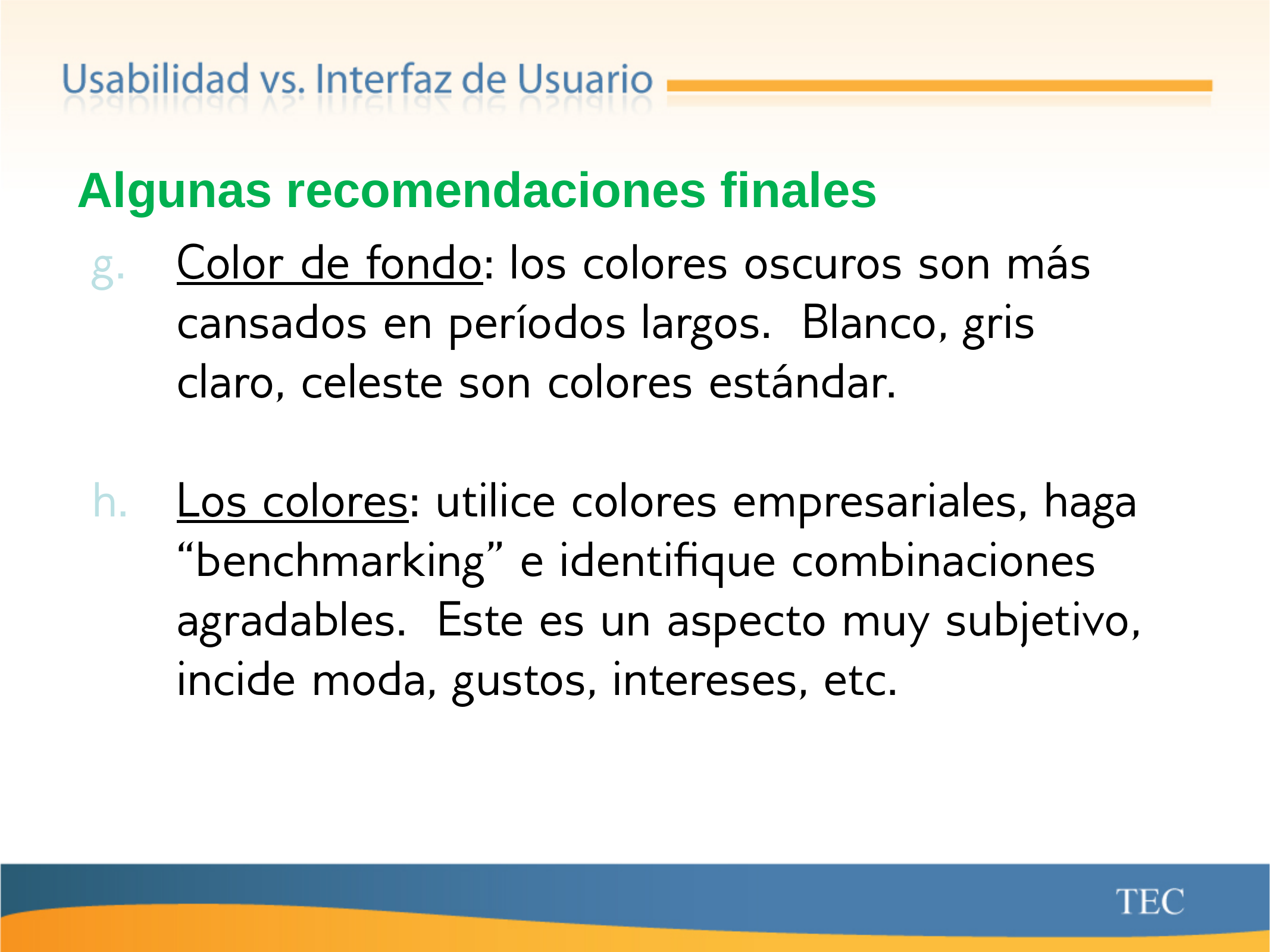

# Algunas recomendaciones finales
Color de fondo: los colores oscuros son más cansados en períodos largos.  Blanco, gris claro, celeste son colores estándar.

Los colores: utilice colores empresariales, haga “benchmarking” e identifique combinaciones agradables.  Este es un aspecto muy subjetivo, incide moda, gustos, intereses, etc.